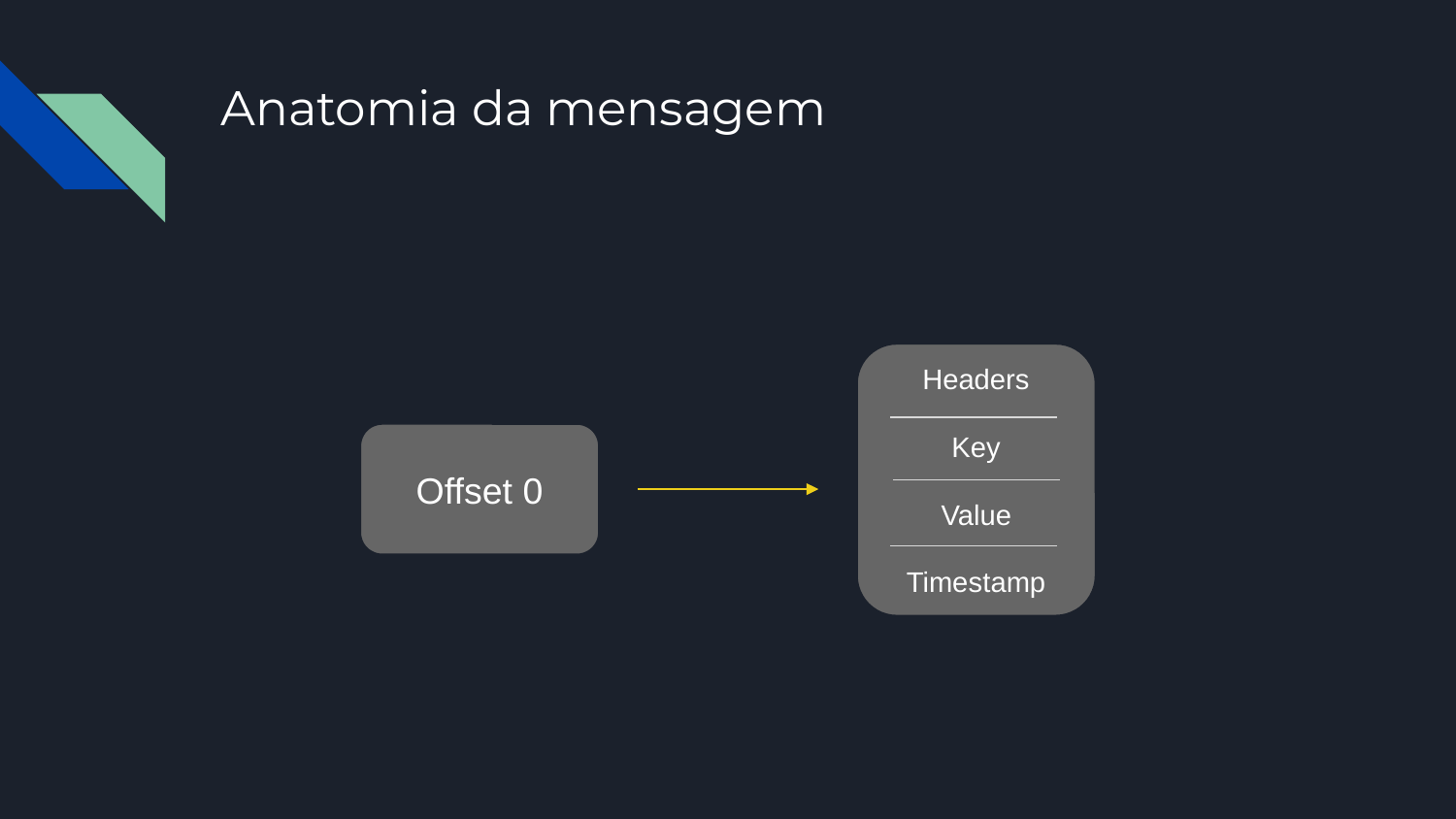

# Anatomia da mensagem
Headers

Key

Value

Timestamp
Offset 0